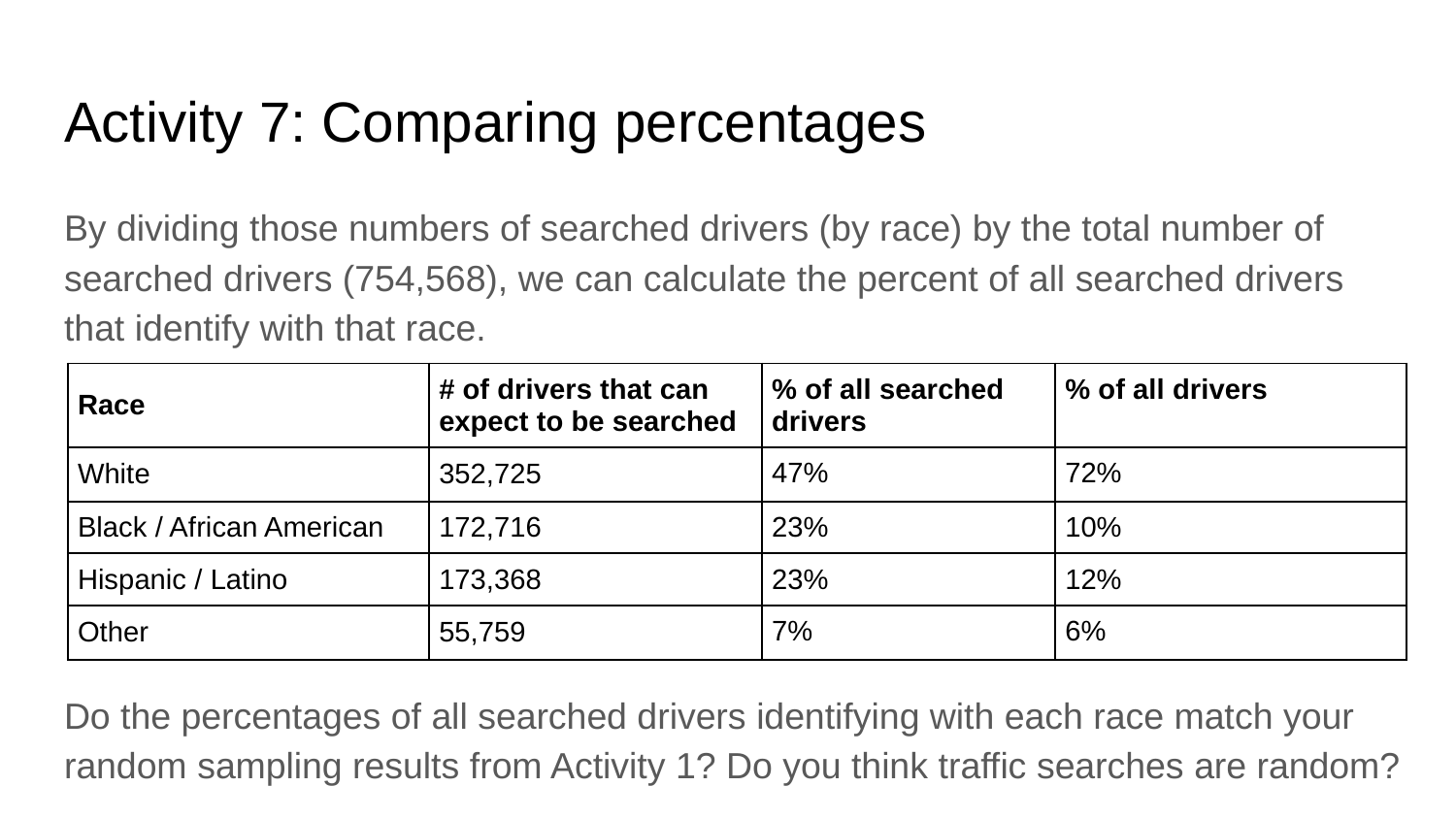

# Activity 7: Comparing percentages
By dividing those numbers of searched drivers (by race) by the total number of searched drivers (754,568), we can calculate the percent of all searched drivers that identify with that race.

Do the percentages of all searched drivers identifying with each race match your random sampling results from Activity 1? Do you think traffic searches are random?
| Race | # of drivers that can expect to be searched | % of all searched drivers | % of all drivers |
| --- | --- | --- | --- |
| White | 352,725 | 47% | 72% |
| Black / African American | 172,716 | 23% | 10% |
| Hispanic / Latino | 173,368 | 23% | 12% |
| Other | 55,759 | 7% | 6% |